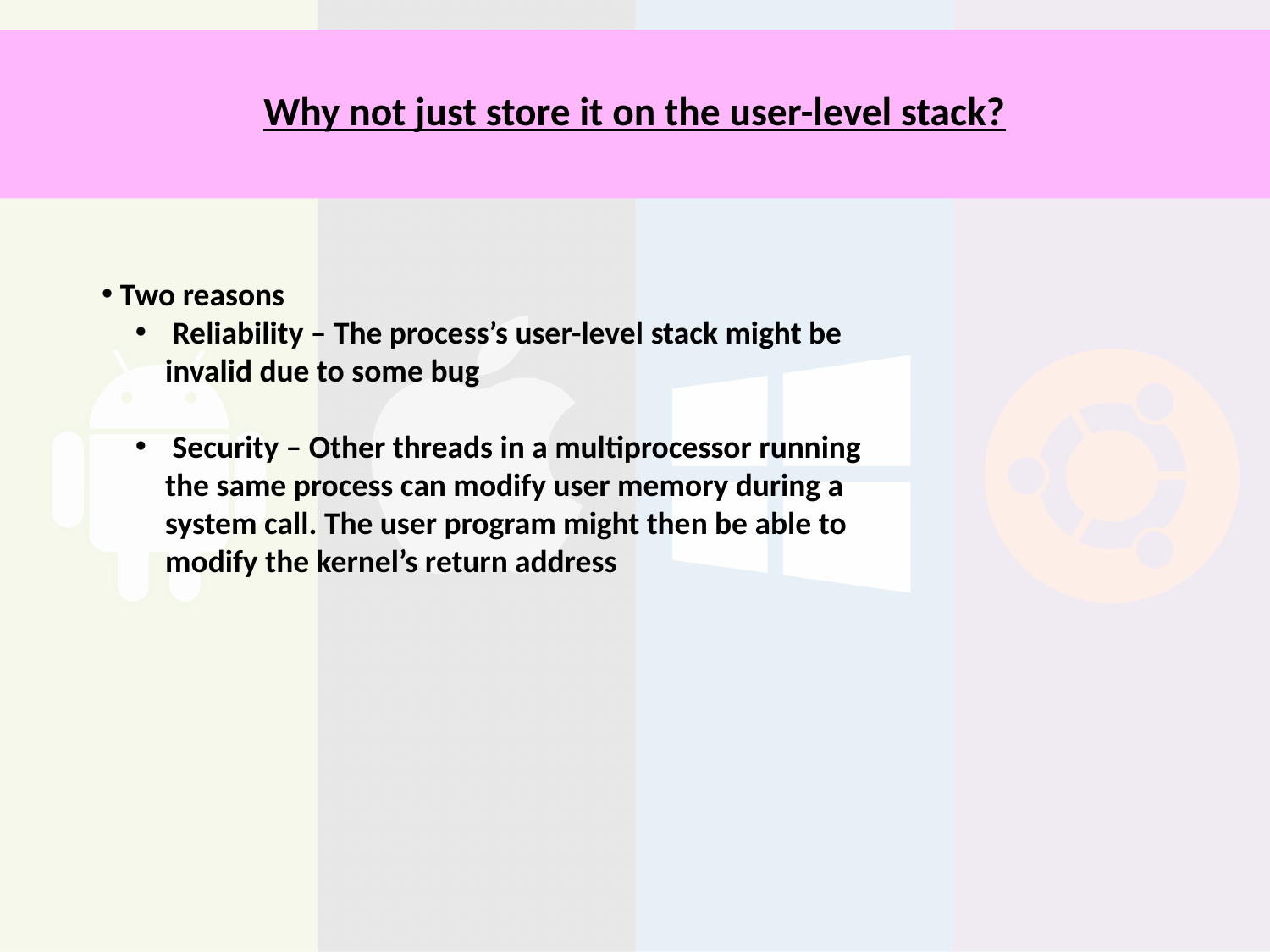

# Why not just store it on the user-level stack?
 Two reasons
 Reliability – The process’s user-level stack might be invalid due to some bug

 Security – Other threads in a multiprocessor running the same process can modify user memory during a system call. The user program might then be able to modify the kernel’s return address